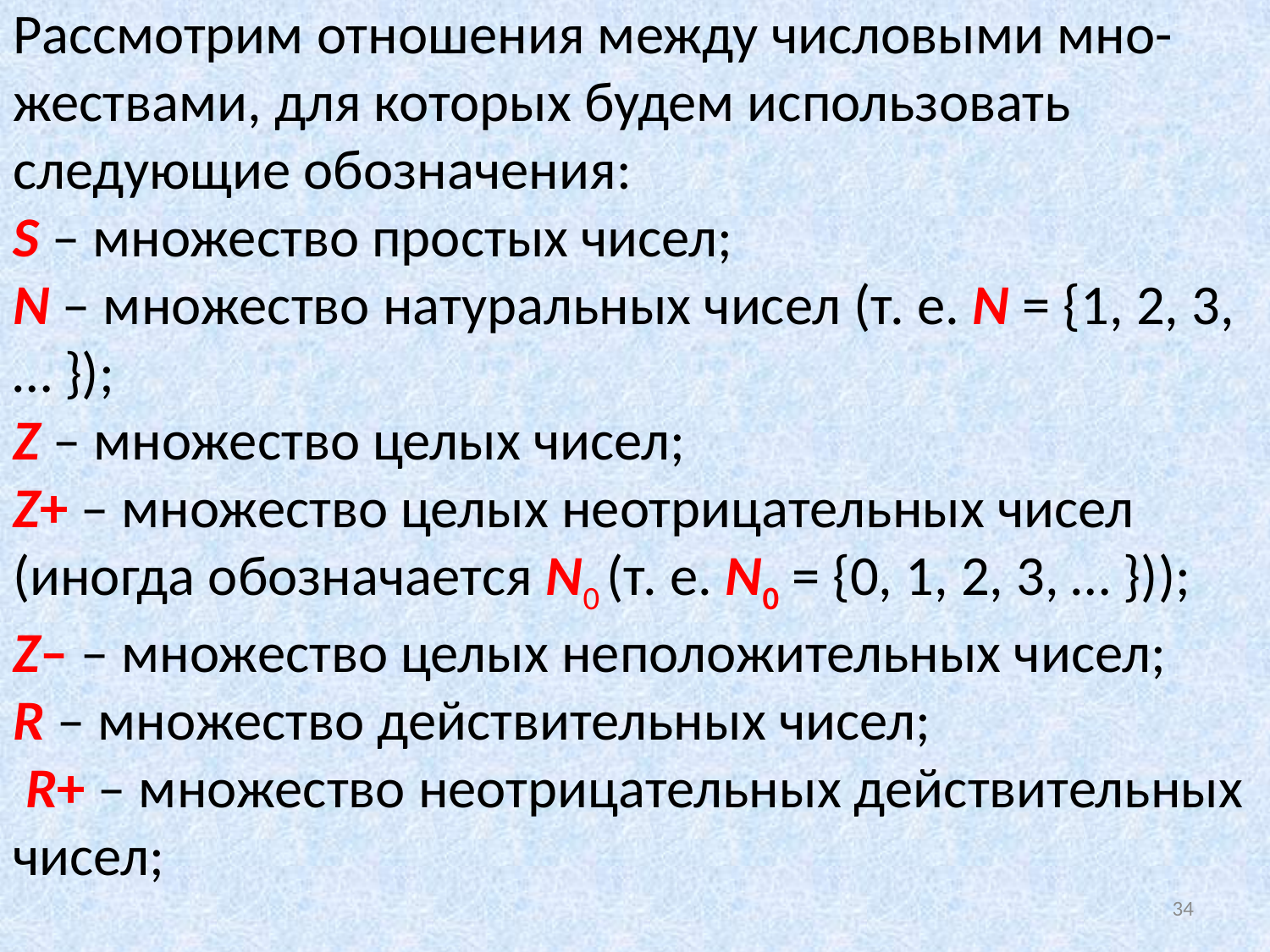

# Рассмотрим отношения между числовыми мно-жествами, для которых будем использовать следующие обозначения: S – множество простых чисел; N – множество натуральных чисел (т. е. N = {1, 2, 3, … }); Z – множество целых чисел; Z+ – множество целых неотрицательных чисел (иногда обозначается N0 (т. е. N0 = {0, 1, 2, 3, … })); Z– – множество целых неположительных чисел; R – множество действительных чисел; R+ – множество неотрицательных действительных чисел;
34